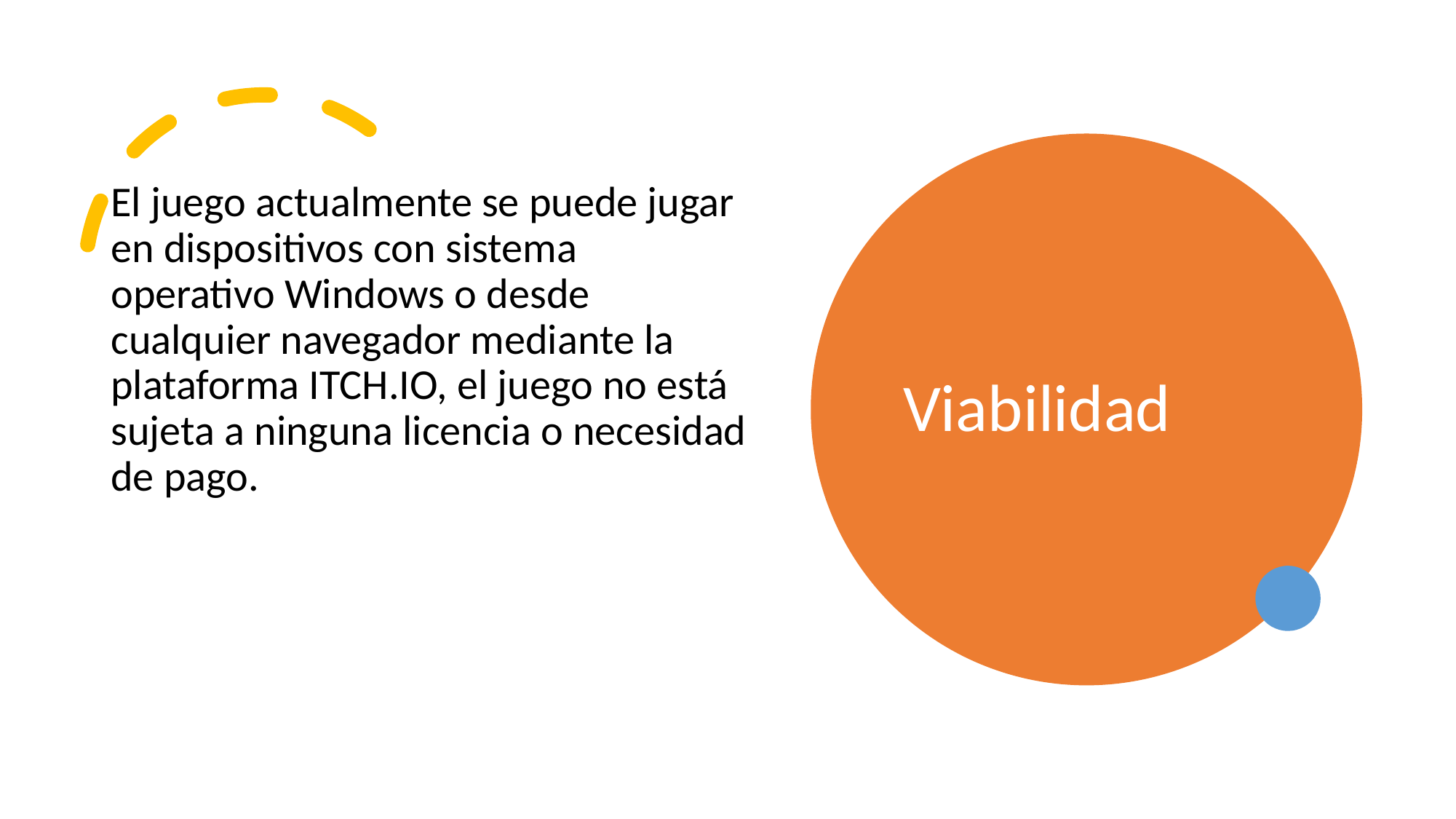

# Viabilidad
El juego actualmente se puede jugar en dispositivos con sistema operativo Windows o desde cualquier navegador mediante la plataforma ITCH.IO, el juego no está sujeta a ninguna licencia o necesidad de pago.